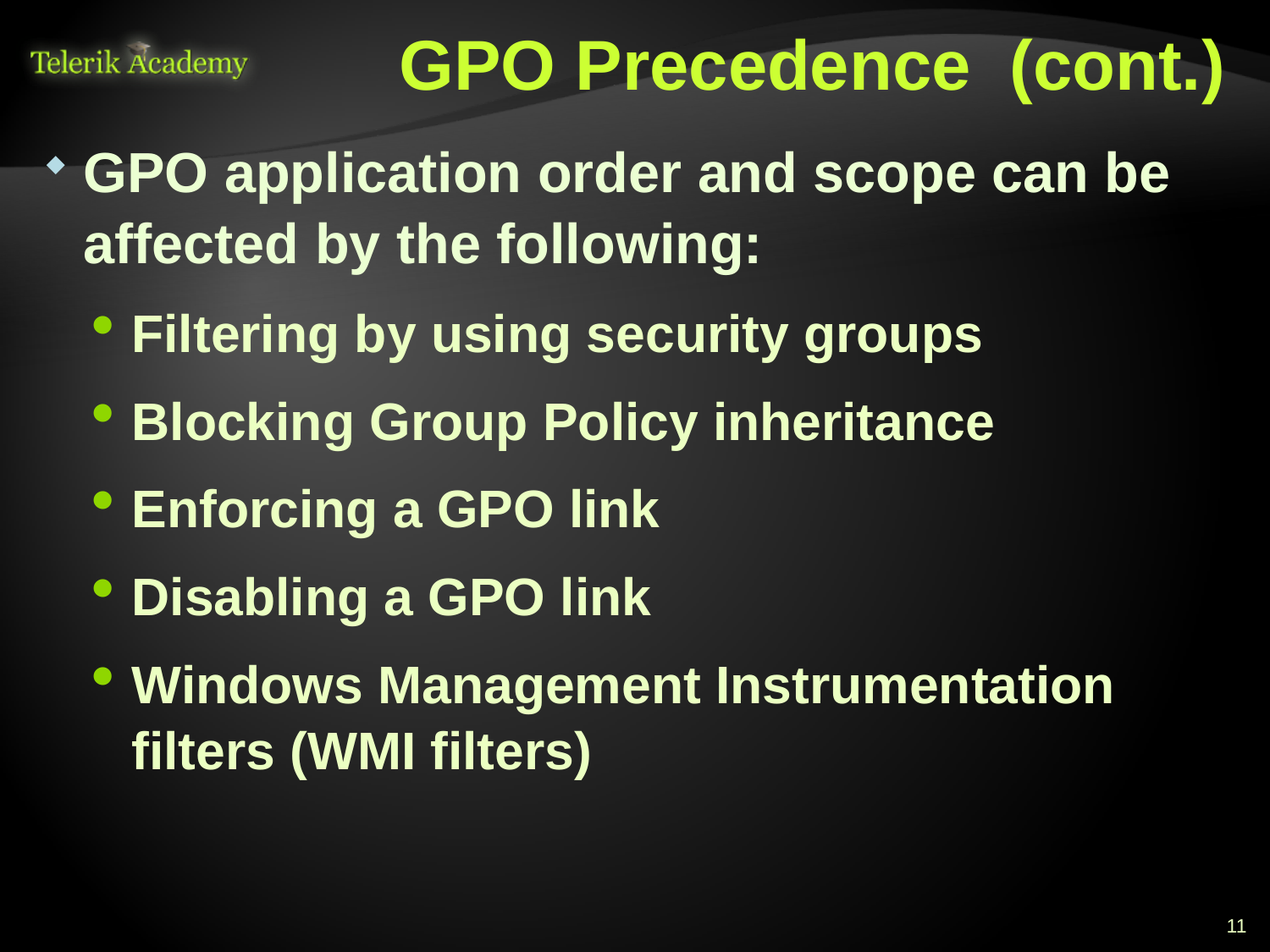

# GPO Precedence  (cont.)
GPO application order and scope can be affected by the following:
Filtering by using security groups
Blocking Group Policy inheritance
Enforcing a GPO link
Disabling a GPO link
Windows Management Instrumentation filters (WMI filters)

11